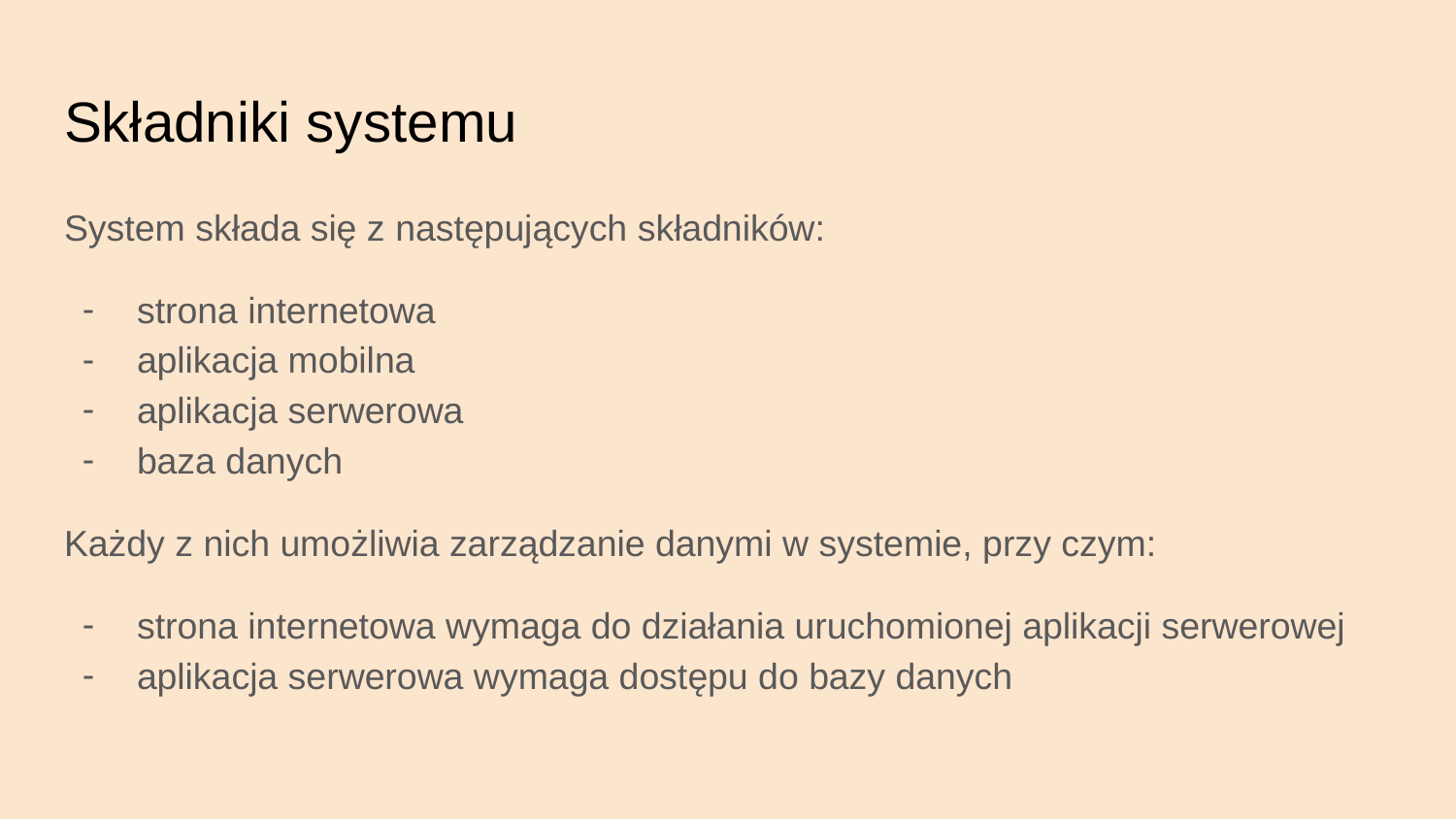

# Składniki systemu
System składa się z następujących składników:
strona internetowa
aplikacja mobilna
aplikacja serwerowa
baza danych
Każdy z nich umożliwia zarządzanie danymi w systemie, przy czym:
strona internetowa wymaga do działania uruchomionej aplikacji serwerowej
aplikacja serwerowa wymaga dostępu do bazy danych